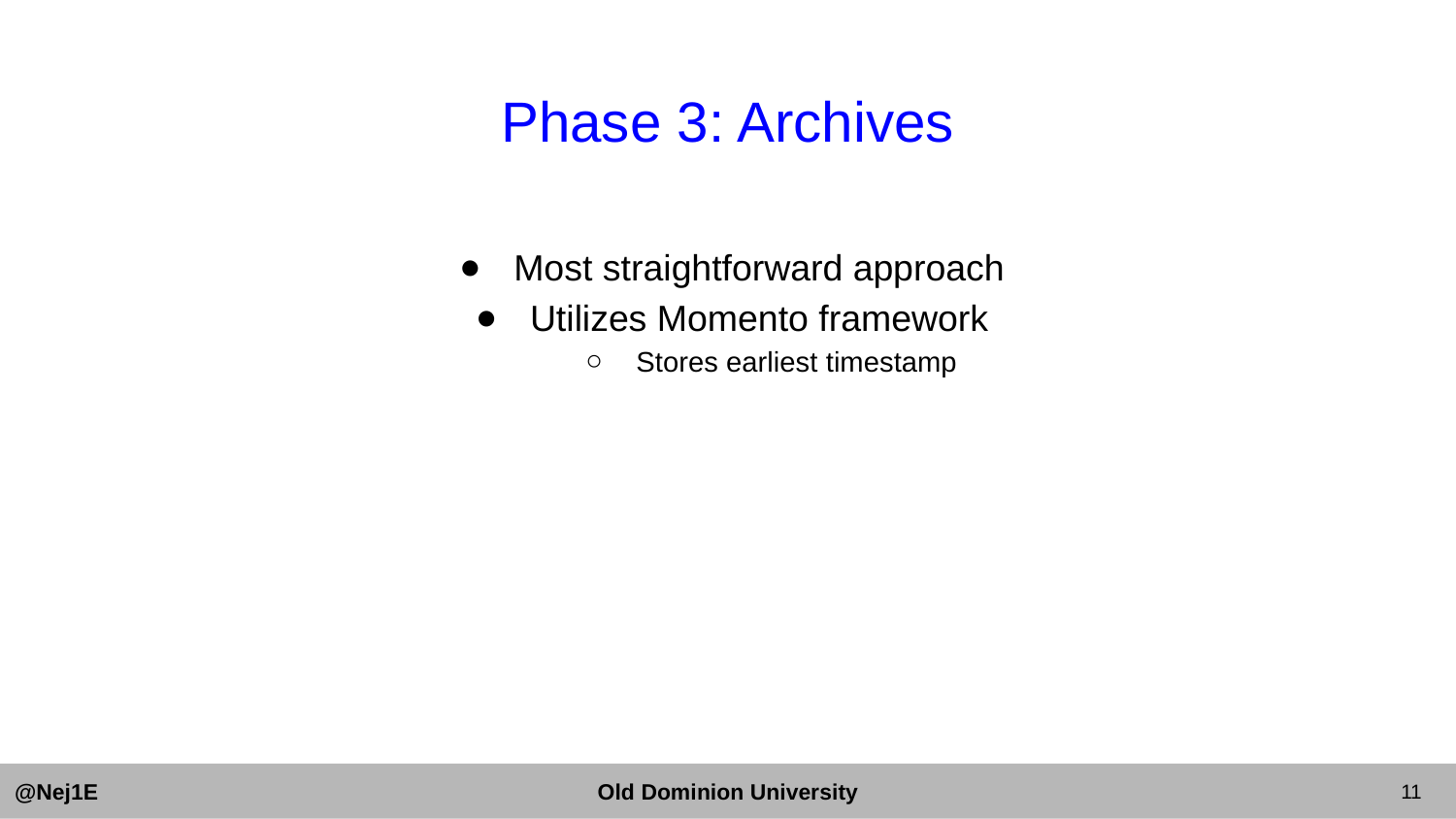

# Phase 3: Archives
Most straightforward approach
Utilizes Momento framework
Stores earliest timestamp
11